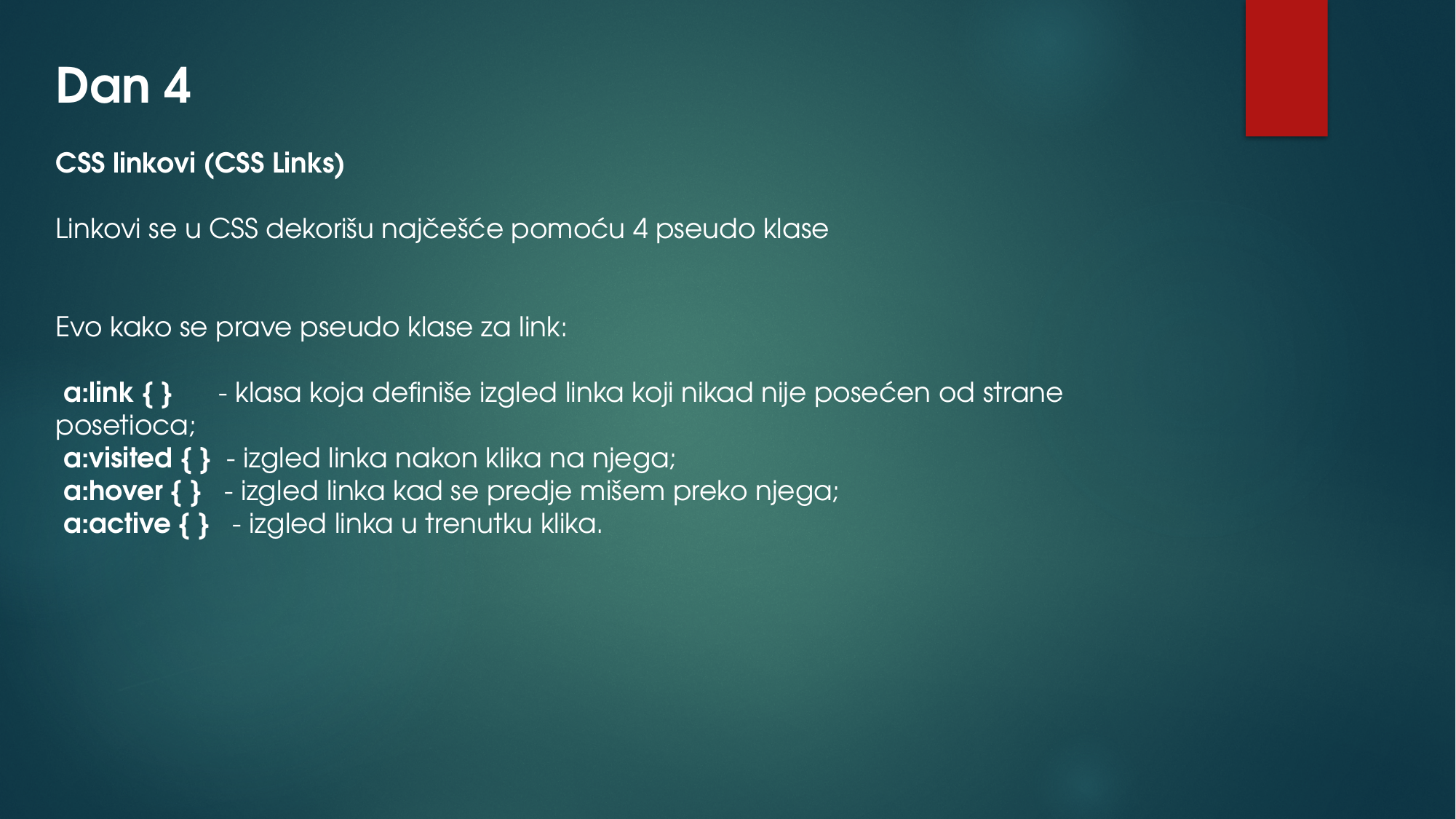

Dan 4

CSS linkovi (CSS Links)

Linkovi se u CSS dekorišu najčešće pomoću 4 pseudo klase

Evo kako se prave pseudo klase za link:

 a:link { }      - klasa koja definiše izgled linka koji nikad nije posećen od strane posetioca;
 a:visited { }  - izgled linka nakon klika na njega;
 a:hover { }   - izgled linka kad se predje mišem preko njega;
 a:active { }   - izgled linka u trenutku klika.